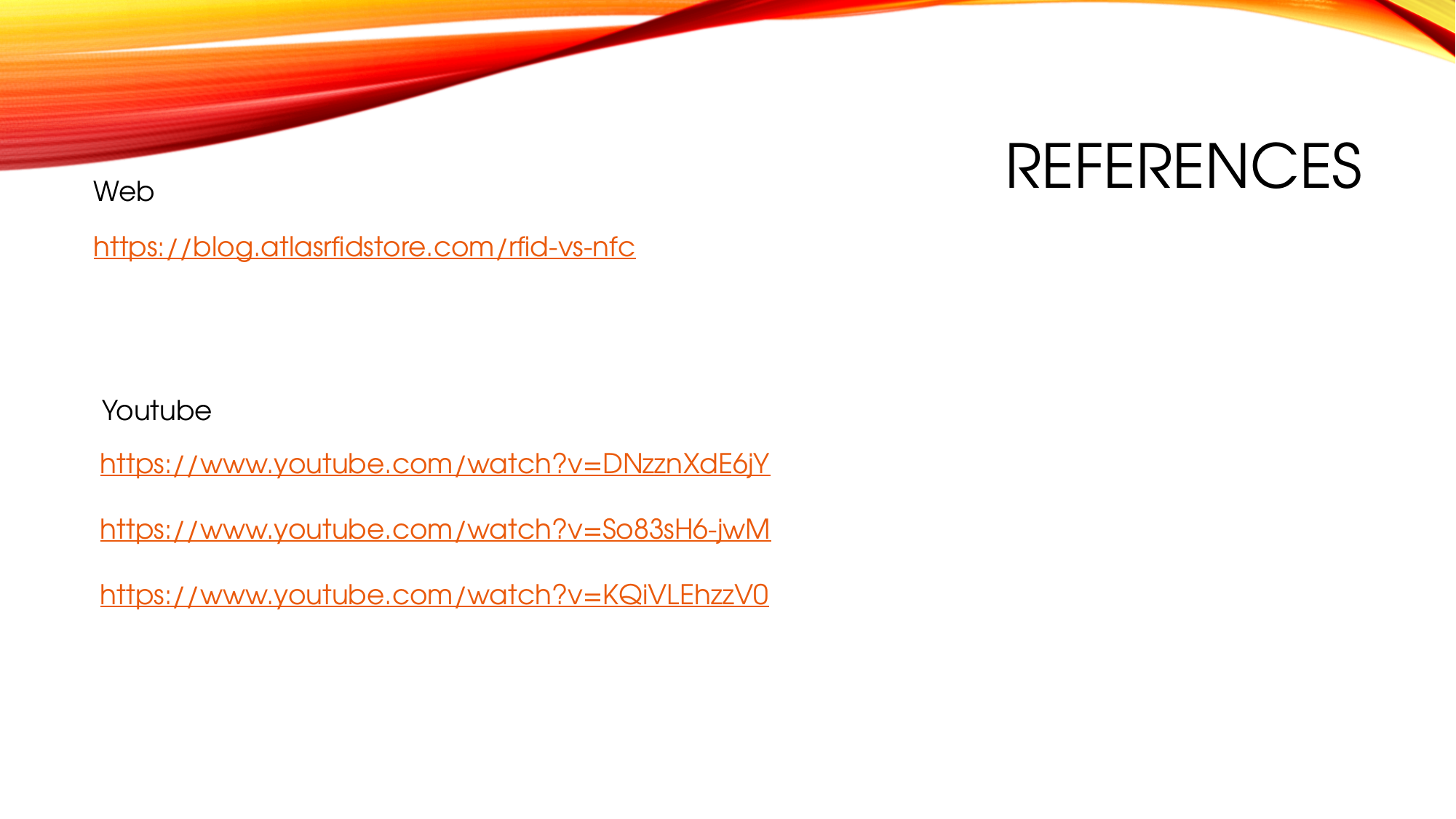

# References
Web
https://blog.atlasrfidstore.com/rfid-vs-nfc
Youtube
https://www.youtube.com/watch?v=DNzznXdE6jY

https://www.youtube.com/watch?v=So83sH6-jwM

https://www.youtube.com/watch?v=KQiVLEhzzV0